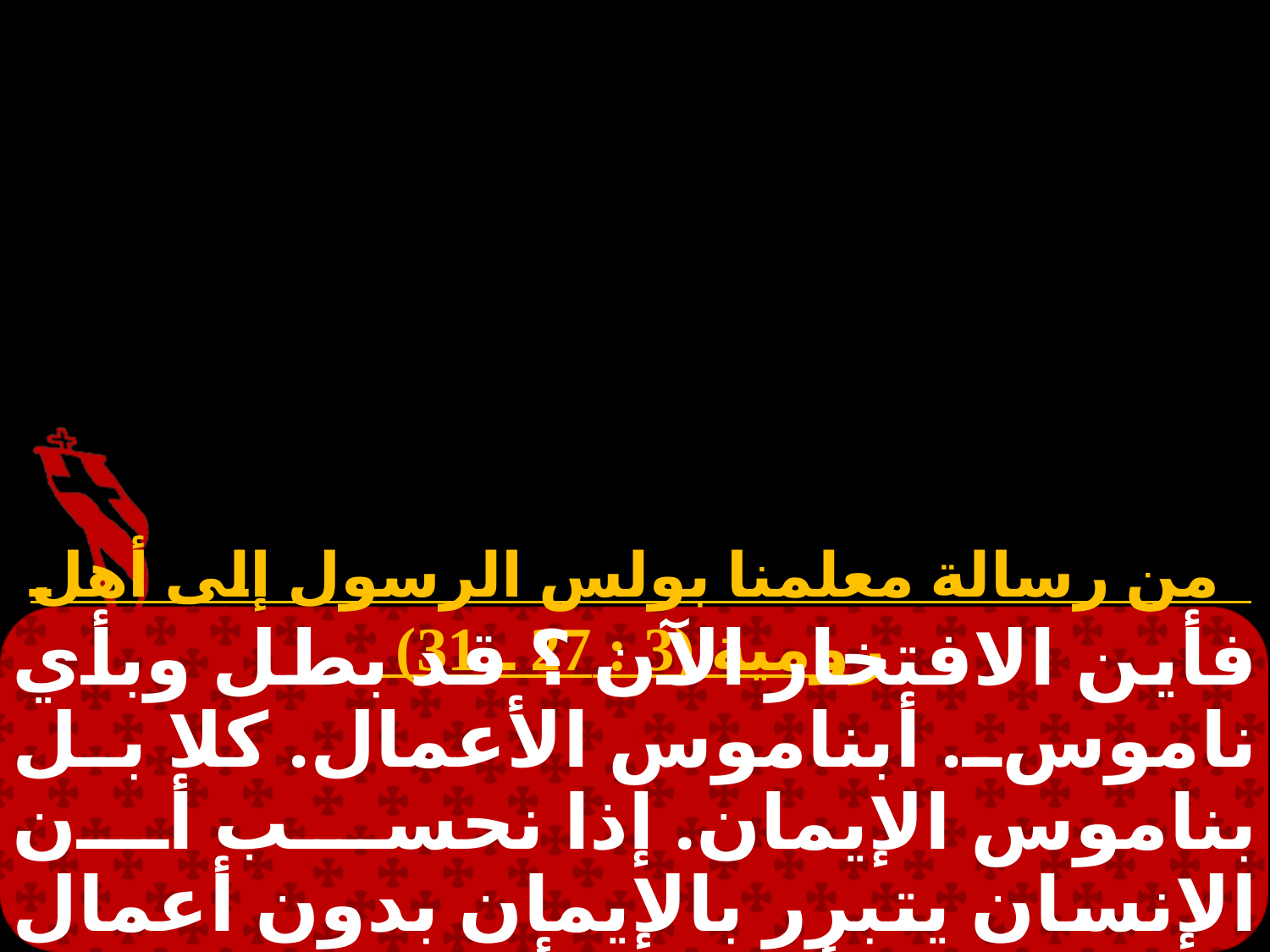

# الجمعة 4
 من رسالة معلمنا بولس الرسول إلى أهل رومية (3 : 27 ـ 31)
فأين الافتخار الآن ؟ قد بطل وبأي ناموس. أبناموس الأعمال. كلا بل بناموس الإيمان. إذا نحسب أن الإنسان يتبرر بالإيمان بدون أعمال الناموس. أفترون أن الله هو لليهود فقط. أليس للأمم أيضاً.